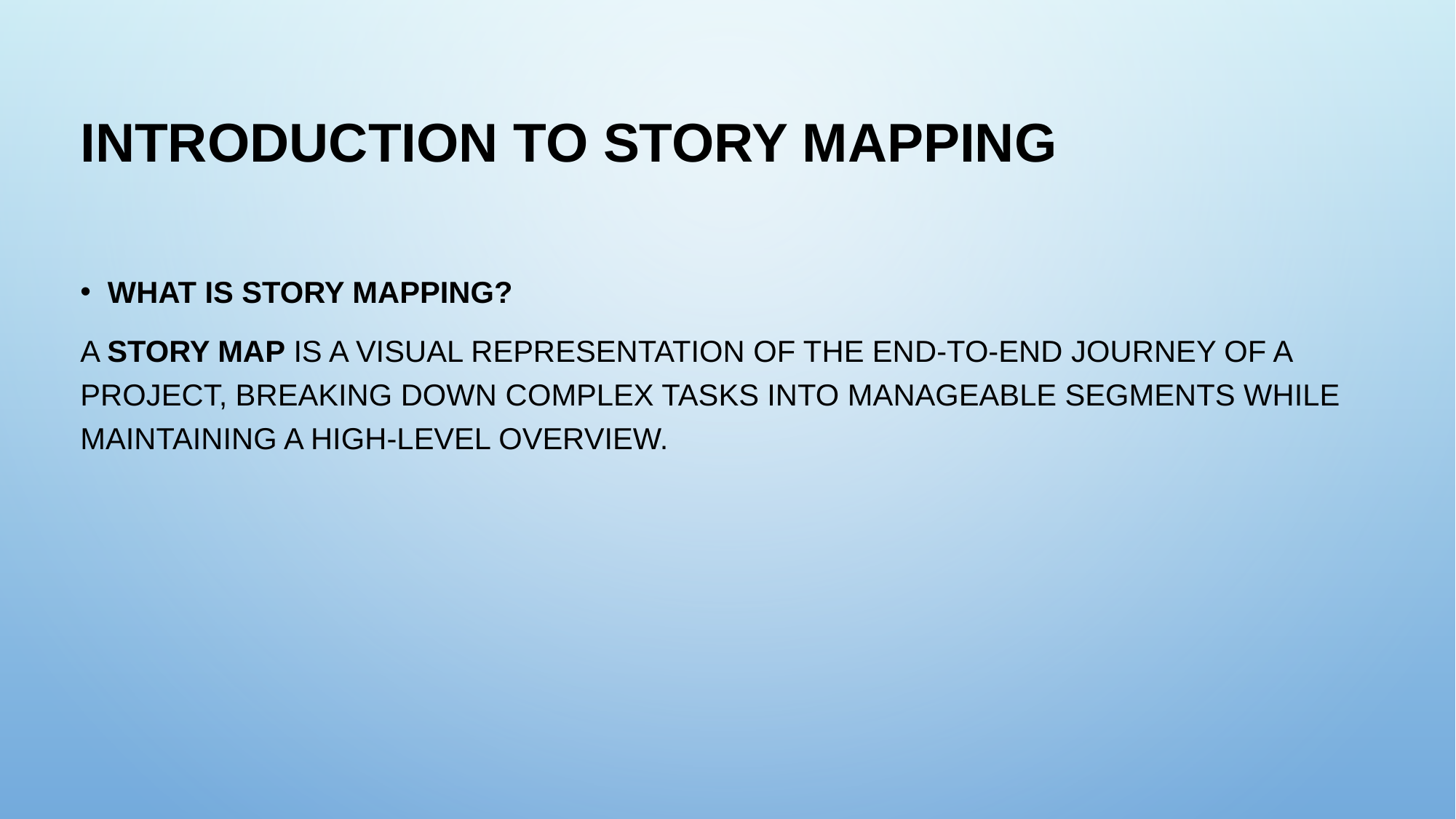

# Introduction to Story Mapping
What is Story Mapping?
A story map is a visual representation of the end-to-end journey of a project, breaking down complex tasks into manageable segments while maintaining a high-level overview.